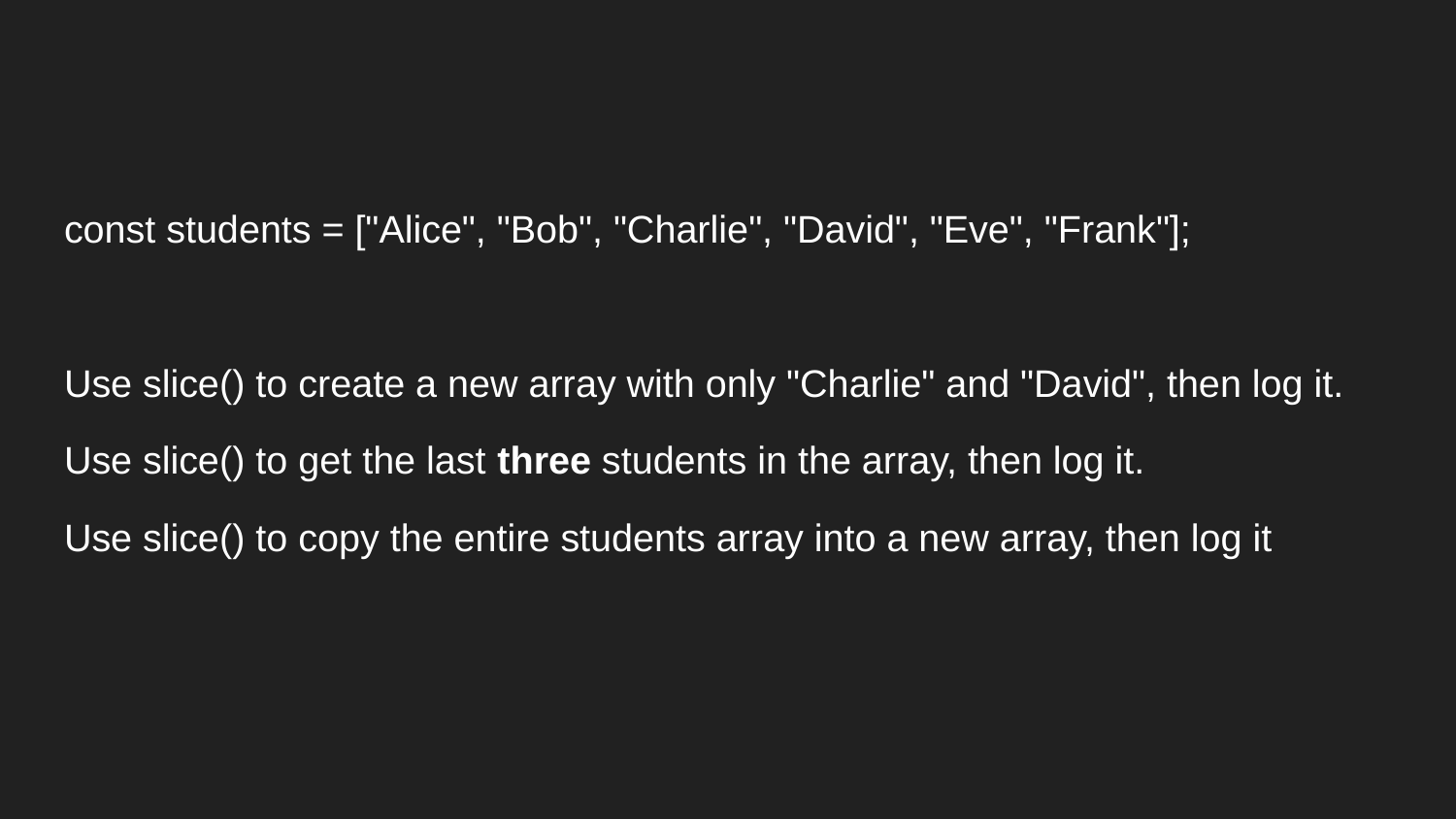

const students = ["Alice", "Bob", "Charlie", "David", "Eve", "Frank"];

Use slice() to create a new array with only "Charlie" and "David", then log it.
Use slice() to get the last three students in the array, then log it.
Use slice() to copy the entire students array into a new array, then log it